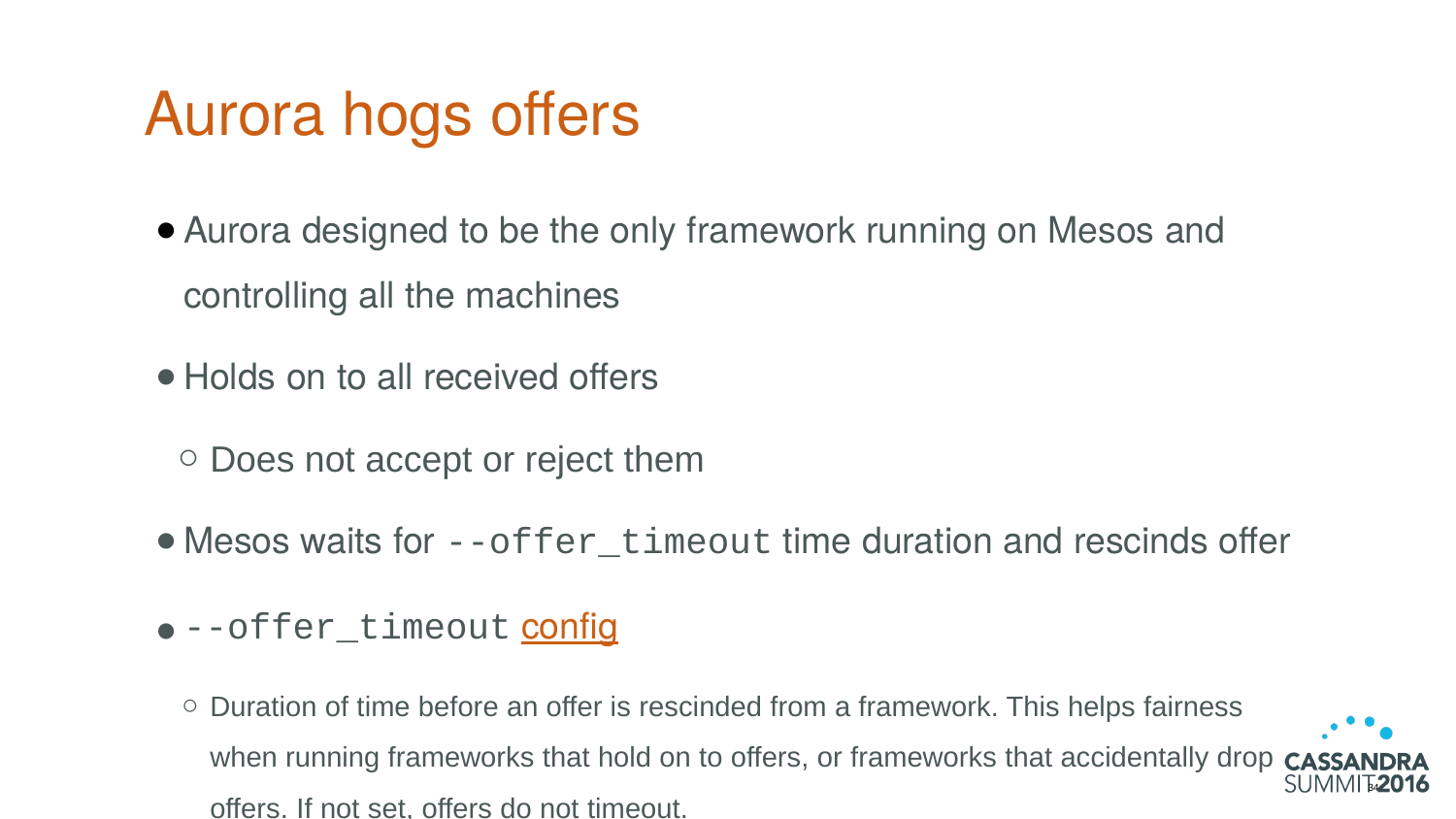

# Aurora hogs offers
Aurora designed to be the only framework running on Mesos and controlling all the machines
Holds on to all received offers
Does not accept or reject them
Mesos waits for --offer_timeout time duration and rescinds offer
--offer_timeout config
Duration of time before an offer is rescinded from a framework. This helps fairness when running frameworks that hold on to offers, or frameworks that accidentally drop offers. If not set, offers do not timeout.
Set to 5mins in our setup, reduced to 10secs
34